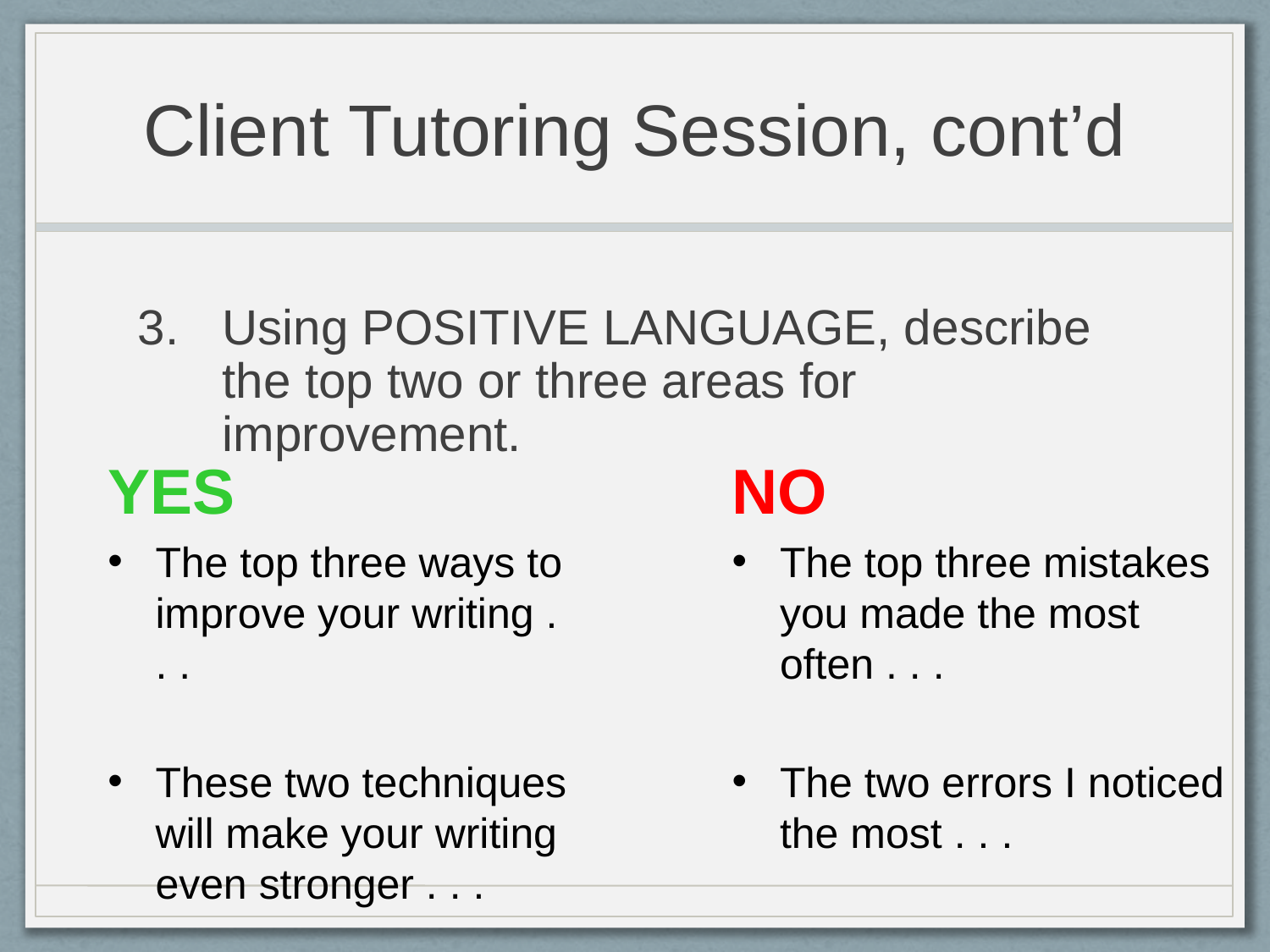

# Client Tutoring Session, cont’d
Using POSITIVE LANGUAGE, describe the top two or three areas for improvement.

YES
The top three ways to improve your writing . . .

These two techniques will make your writing even stronger . . .

NO
The top three mistakes you made the most often . . .

The two errors I noticed the most . . .